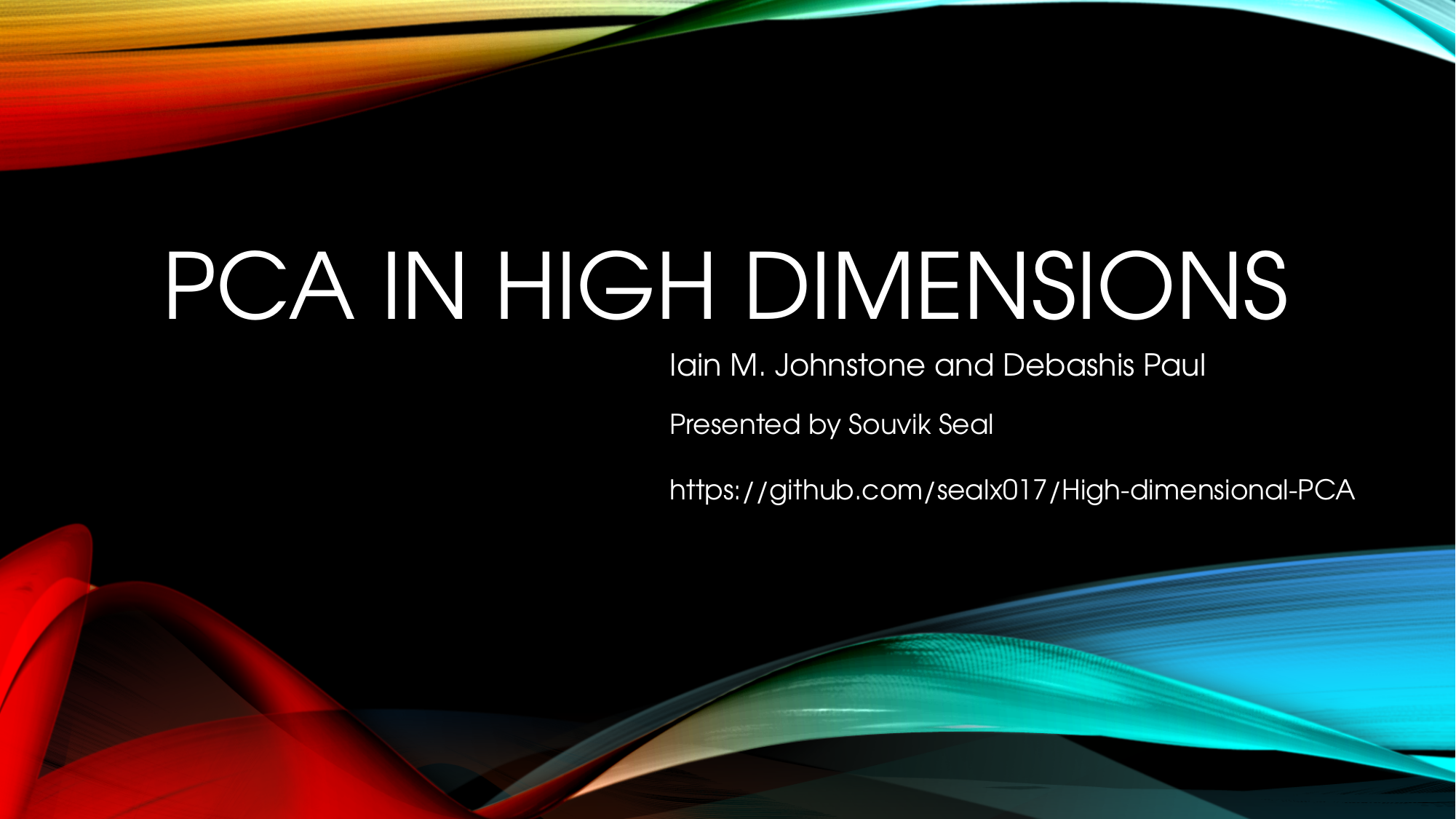

# PCA in High Dimensions
Iain M. Johnstone and Debashis Paul
Presented by Souvik Seal

https://github.com/sealx017/High-dimensional-PCA